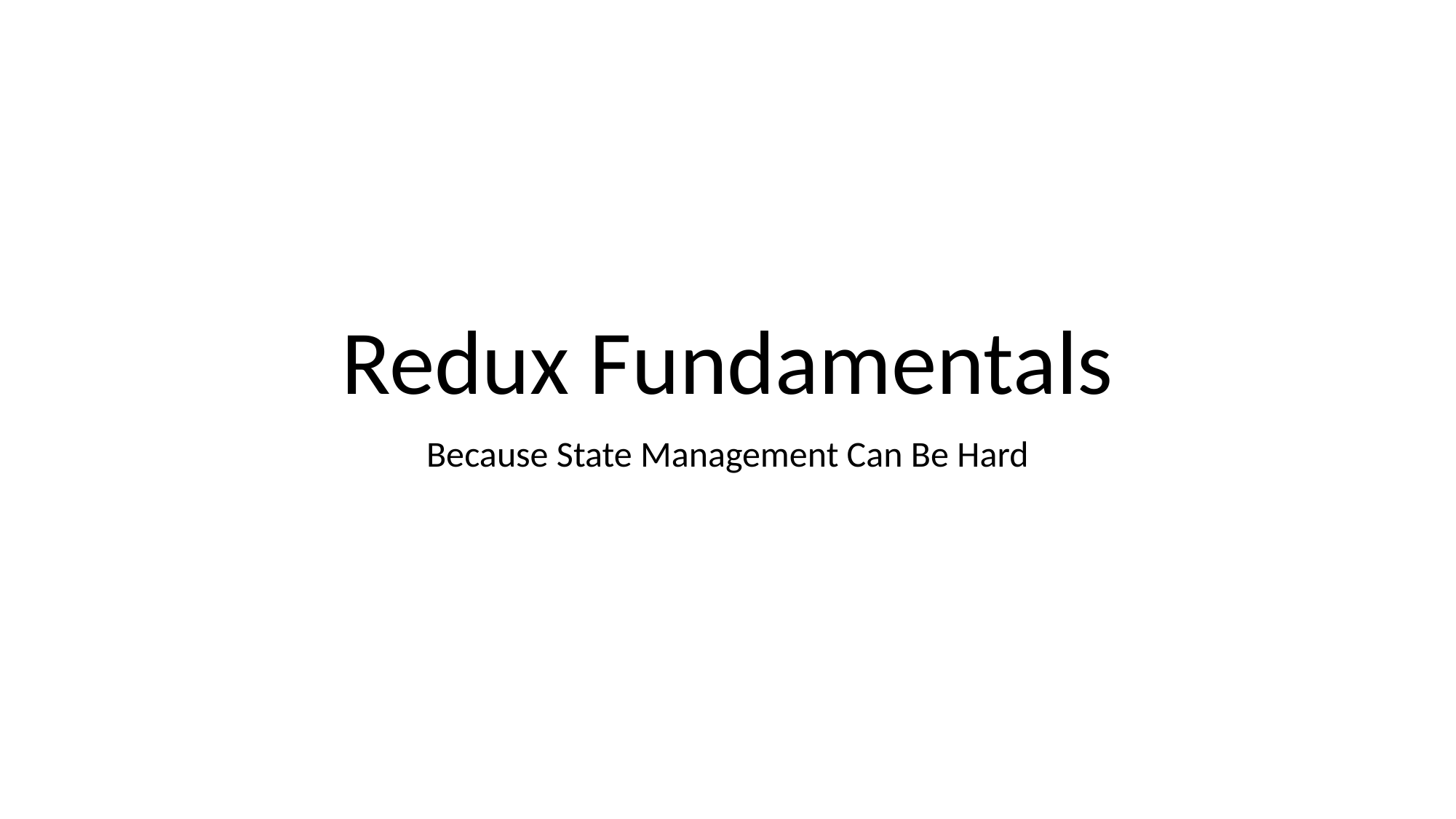

# Redux Fundamentals
Because State Management Can Be Hard